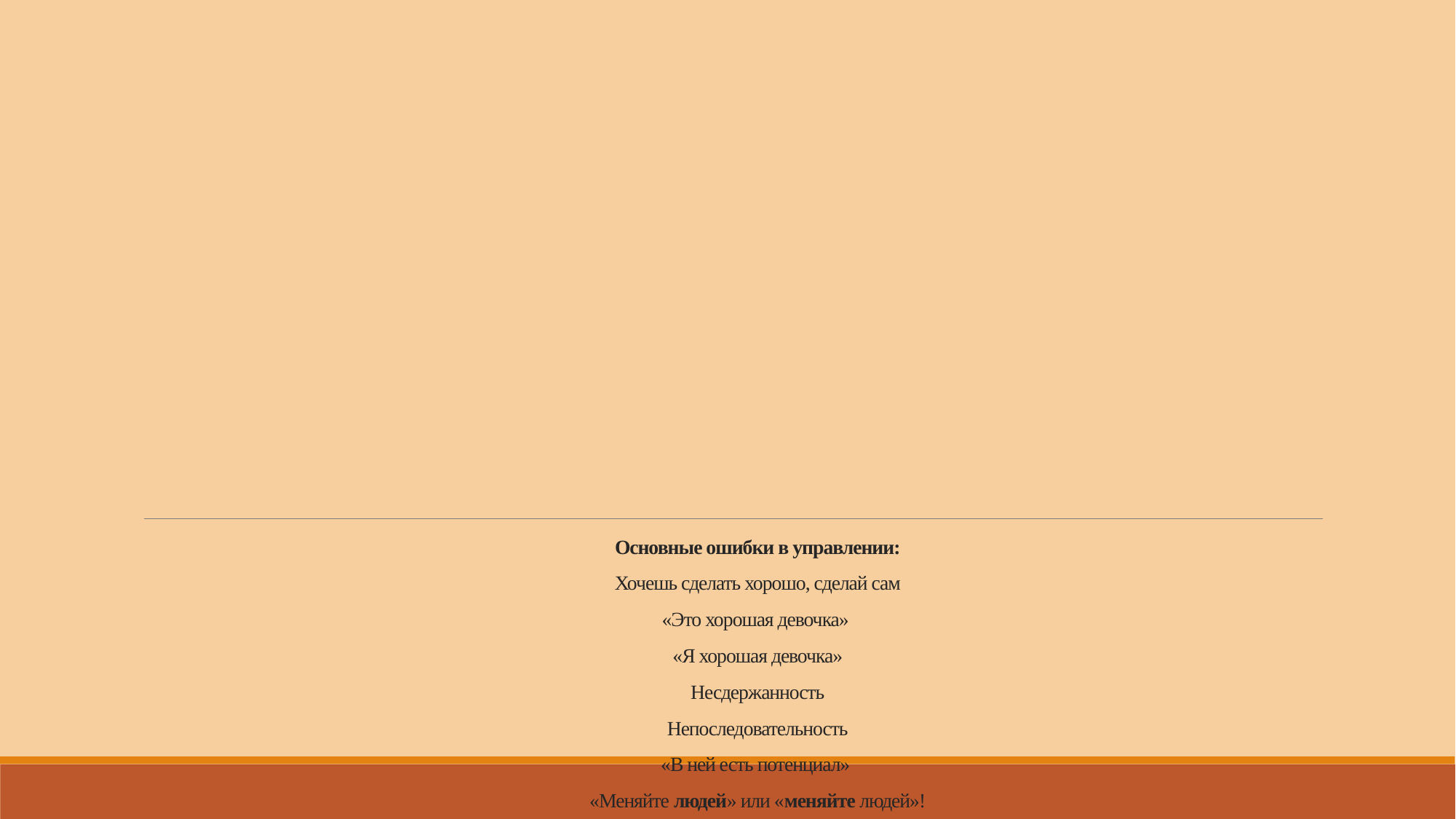

# Основные ошибки в управлении: Хочешь сделать хорошо, сделай сам «Это хорошая девочка» «Я хорошая девочка» Несдержанность Непоследовательность «В ней есть потенциал» «Меняйте людей» или «меняйте людей»!